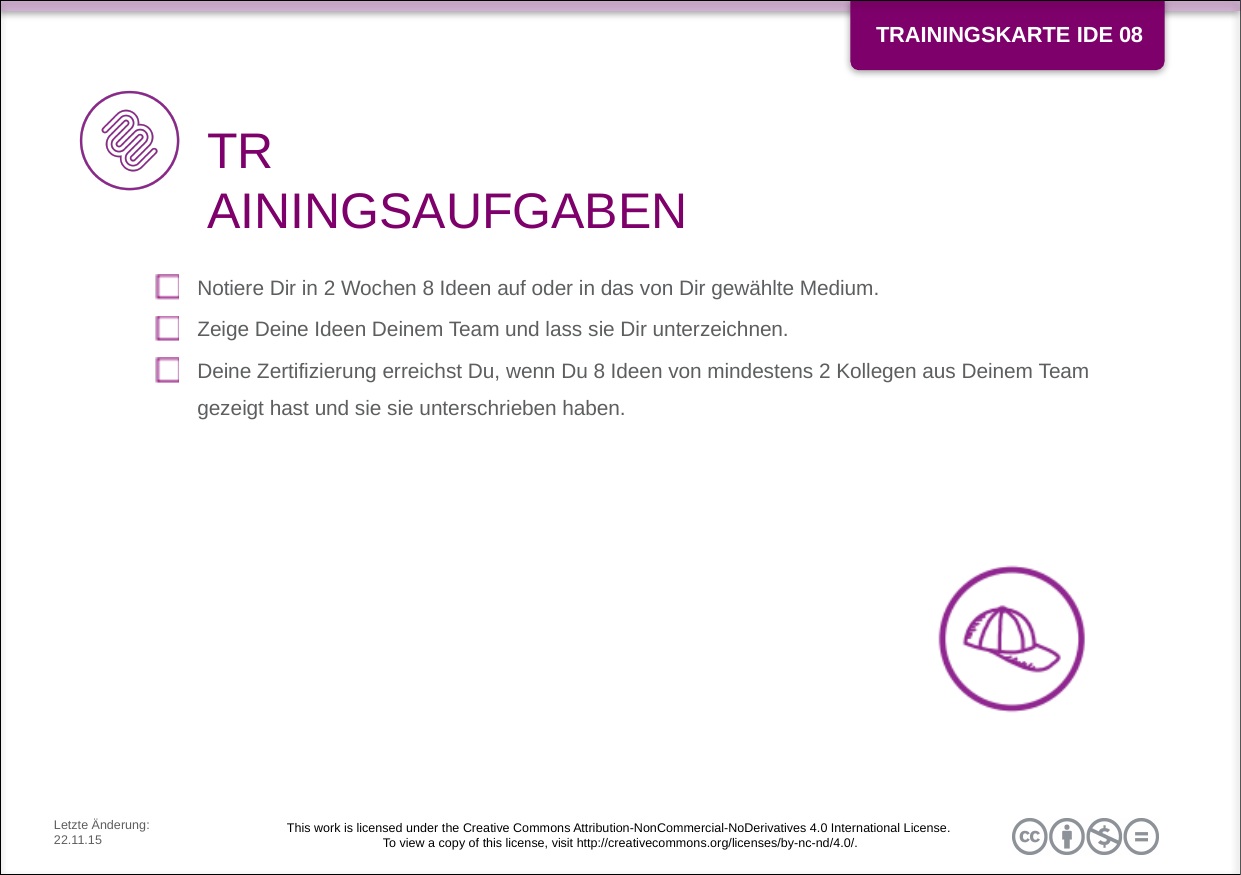

Notiere Dir in 2 Wochen 8 Ideen auf oder in das von Dir gewählte Medium.
Zeige Deine Ideen Deinem Team und lass sie Dir unterzeichnen.
Deine Zertifizierung erreichst Du, wenn Du 8 Ideen von mindestens 2 Kollegen aus Deinem Team gezeigt hast und sie sie unterschrieben haben.